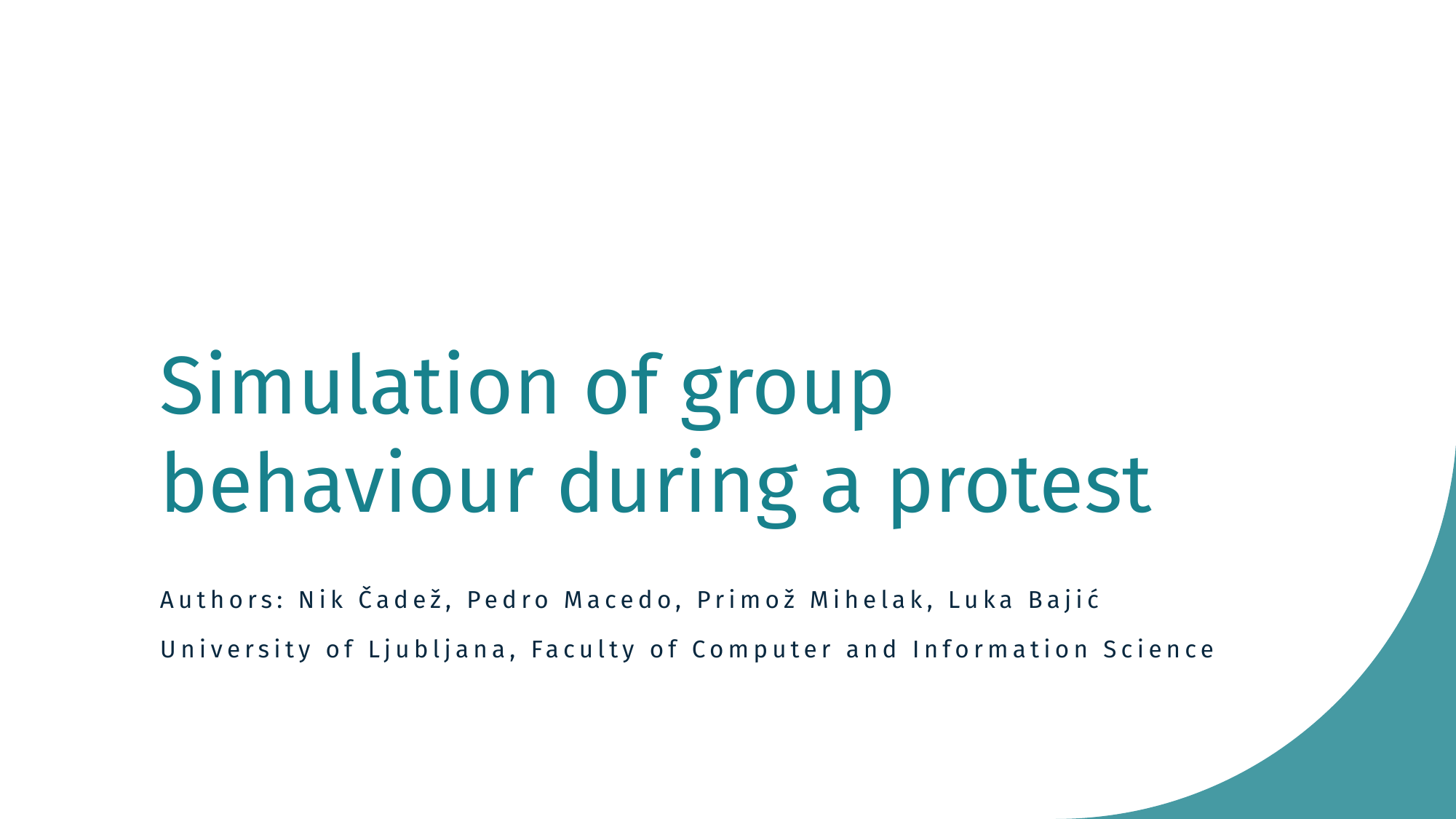

# Simulation of group behaviour during a protest
Authors: Nik Čadež, Pedro Macedo, Primož Mihelak, Luka Bajić
University of Ljubljana, Faculty of Computer and Information Science